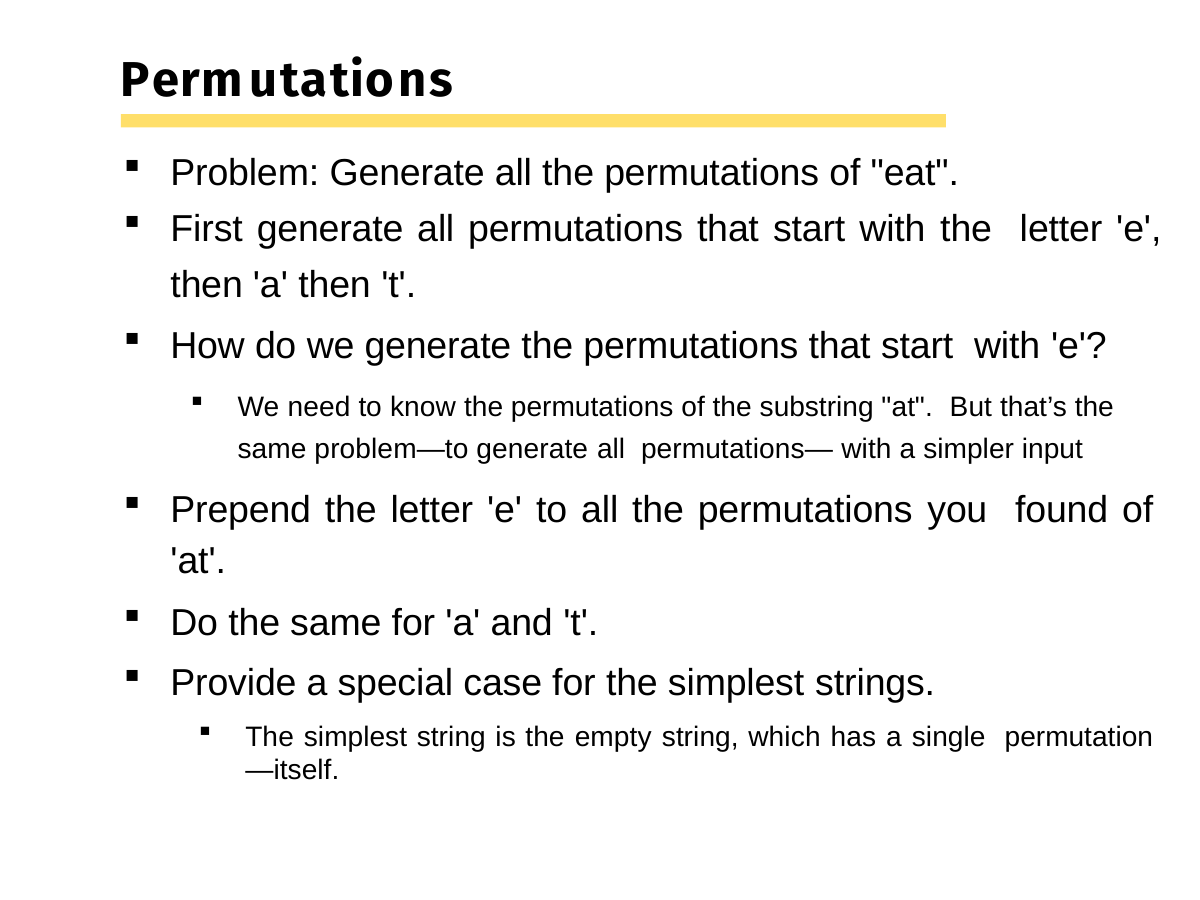

# Permutations

Problem: Generate all the permutations of "eat".
First generate all permutations that start with the  letter 'e', then 'a' then 't'.
How do we generate the permutations that start  with 'e'?
We need to know the permutations of the substring "at".  But that’s the same problem—to generate all  permutations— with a simpler input
Prepend the letter 'e' to all the permutations you  found of 'at'.
Do the same for 'a' and 't'.
Provide a special case for the simplest strings.
The simplest string is the empty string, which has a single  permutation—itself.